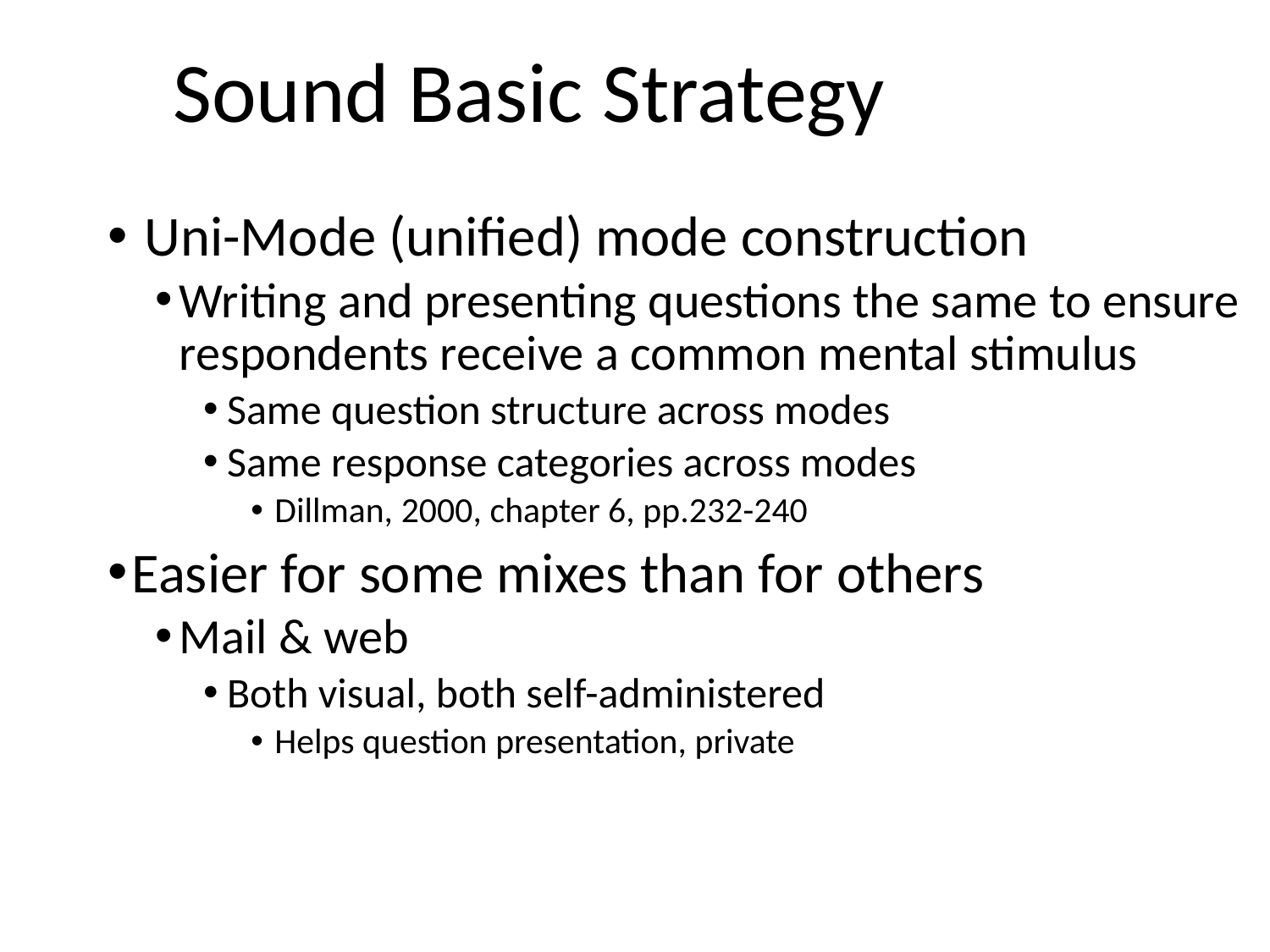

Sound Basic Strategy
 Uni-Mode (unified) mode construction
Writing and presenting questions the same to ensure respondents receive a common mental stimulus
Same question structure across modes
Same response categories across modes
Dillman, 2000, chapter 6, pp.232-240
Easier for some mixes than for others
Mail & web
Both visual, both self-administered
Helps question presentation, private